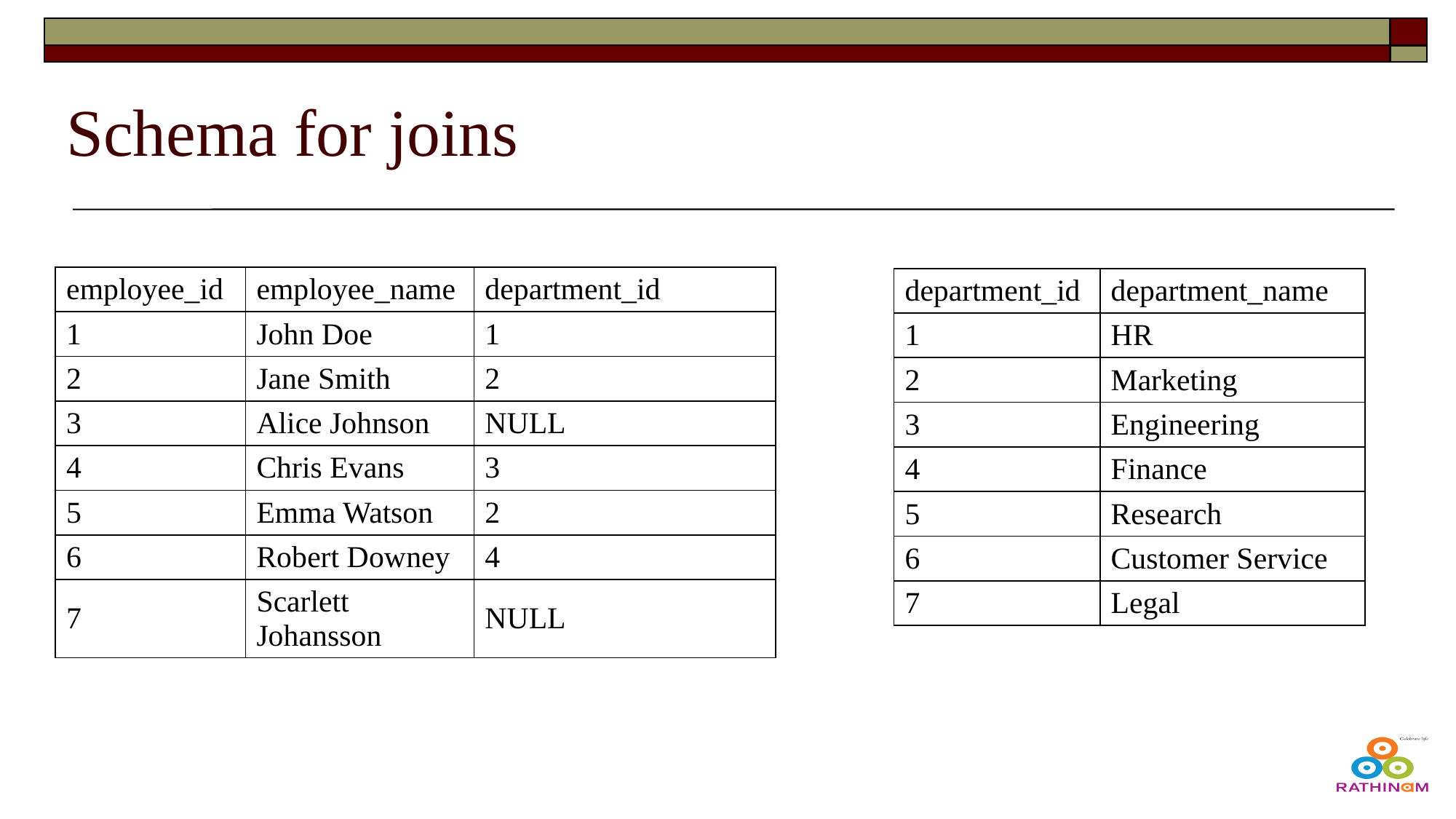

# Schema for joins
| employee\_id | employee\_name | department\_id |
| --- | --- | --- |
| 1 | John Doe | 1 |
| 2 | Jane Smith | 2 |
| 3 | Alice Johnson | NULL |
| 4 | Chris Evans | 3 |
| 5 | Emma Watson | 2 |
| 6 | Robert Downey | 4 |
| 7 | Scarlett Johansson | NULL |
| department\_id | department\_name |
| --- | --- |
| 1 | HR |
| 2 | Marketing |
| 3 | Engineering |
| 4 | Finance |
| 5 | Research |
| 6 | Customer Service |
| 7 | Legal |